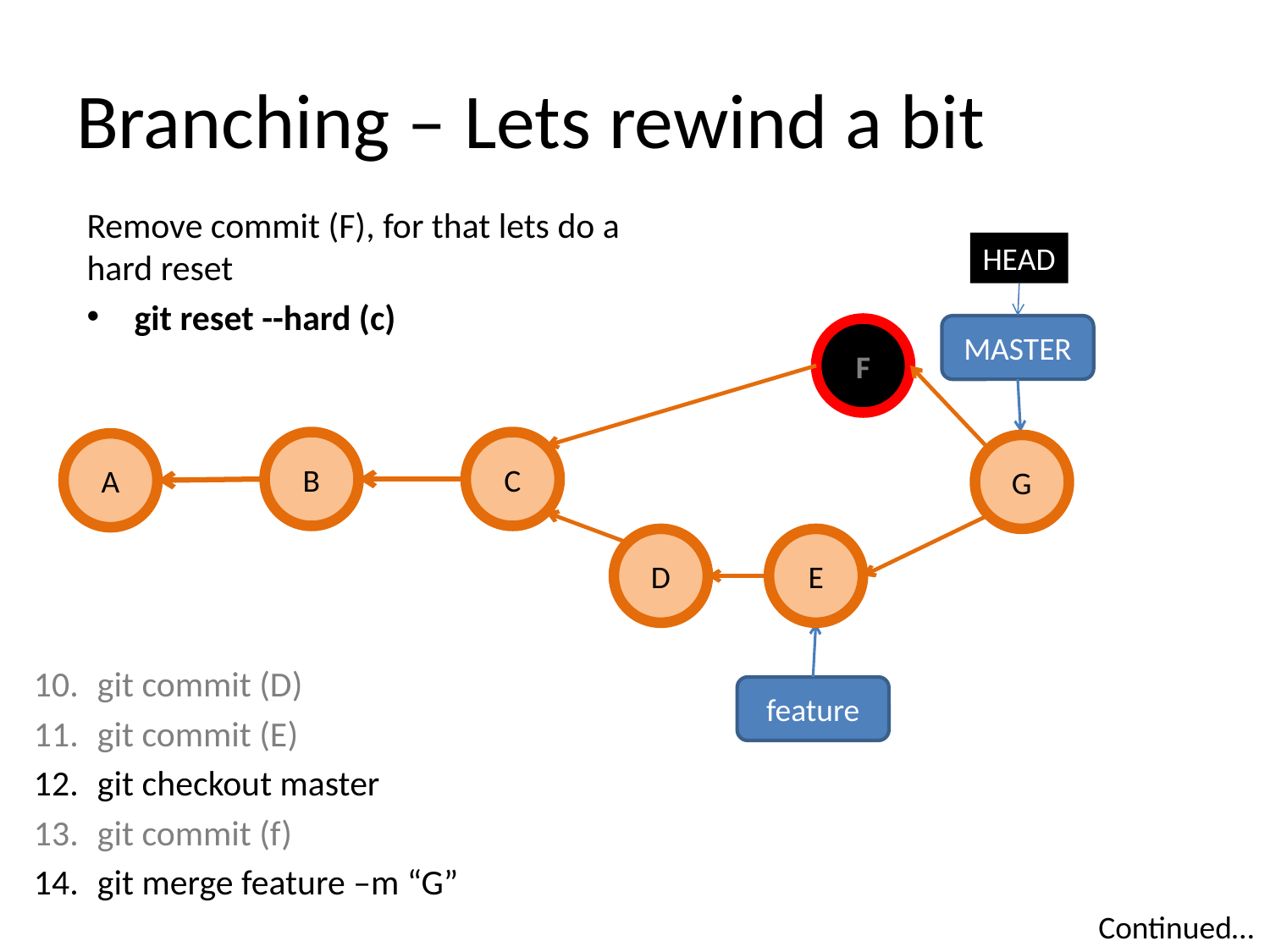

# Branching – Lets rewind a bit
Remove commit (F), for that lets do a hard reset
git reset --hard (c)
HEAD
MASTER
F
B
C
A
G
D
E
git commit (D)
git commit (E)
git checkout master
git commit (f)
git merge feature –m “G”
feature
Continued…